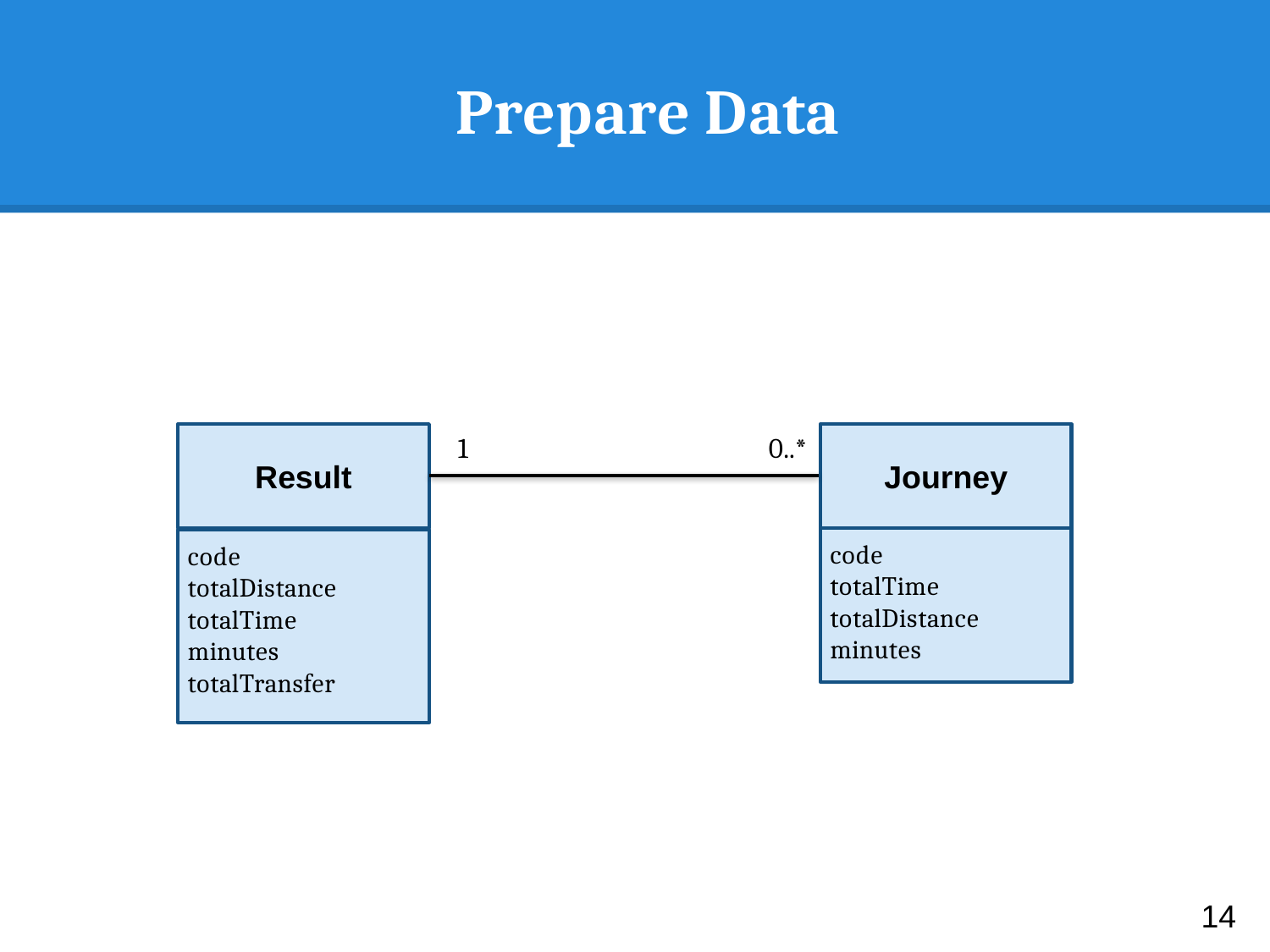

# Prepare Data
Result
code
totalDistance
totalTime
minutes
totalTransfer
1
0..*
Journey
code
totalTime
totalDistance
minutes
14